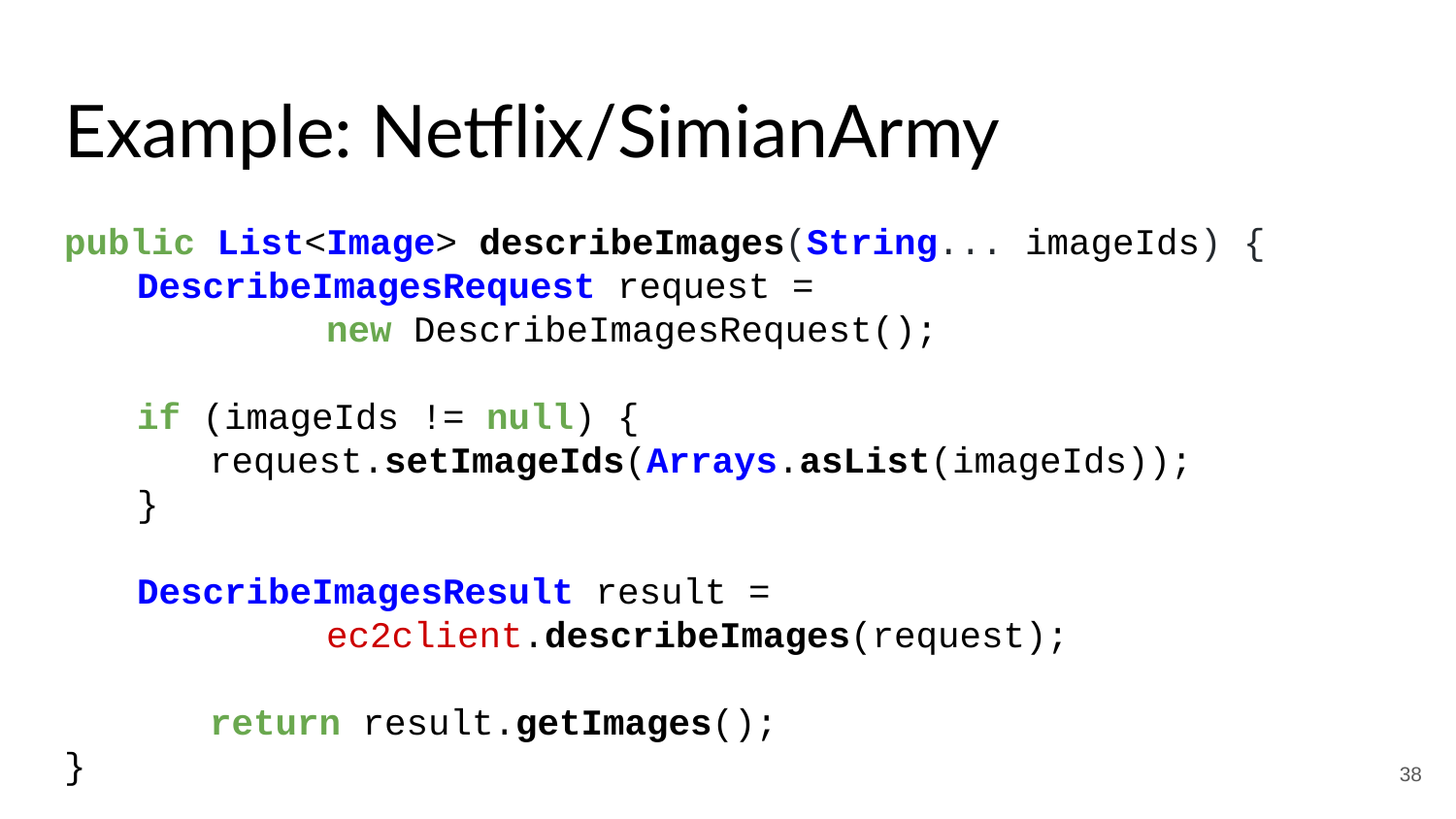

# Example: Netflix/SimianArmy
public List<Image> describeImages(String... imageIds) {
DescribeImagesRequest request =
            new DescribeImagesRequest();

if (imageIds != null) {
    	request.setImageIds(Arrays.asList(imageIds));
}

DescribeImagesResult result =
            ec2client.describeImages(request);

	return result.getImages();
}
38